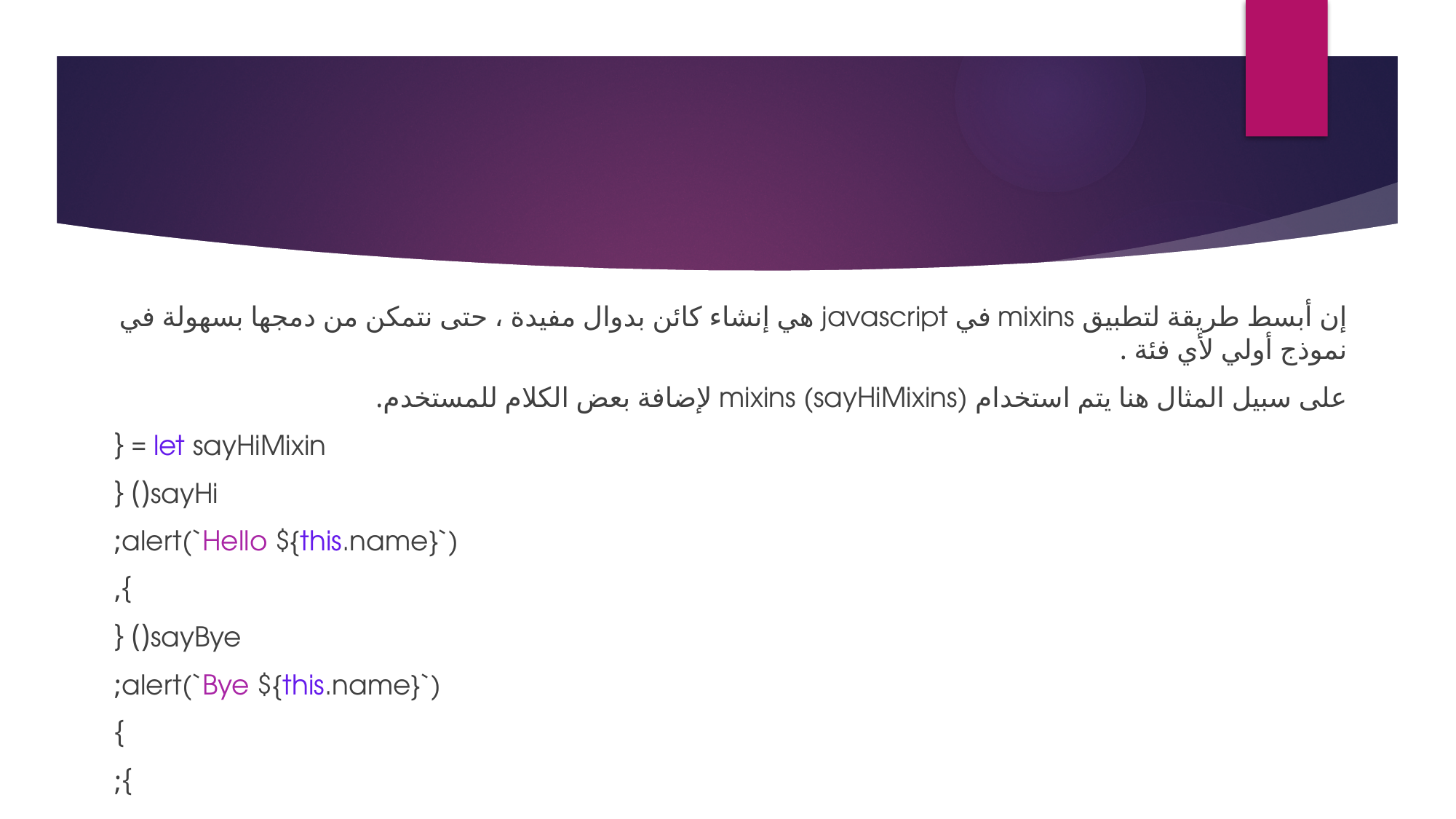

إن أبسط طريقة لتطبيق mixins في javascript هي إنشاء كائن بدوال مفيدة ، حتى نتمكن من دمجها بسهولة في نموذج أولي لأي فئة .
على سبيل المثال هنا يتم استخدام mixins (sayHiMixins) لإضافة بعض الكلام للمستخدم.
let sayHiMixin = {
  sayHi() {
    alert(`Hello ${this.name}`);
  },
  sayBye() {
    alert(`Bye ${this.name}`);
  }
};